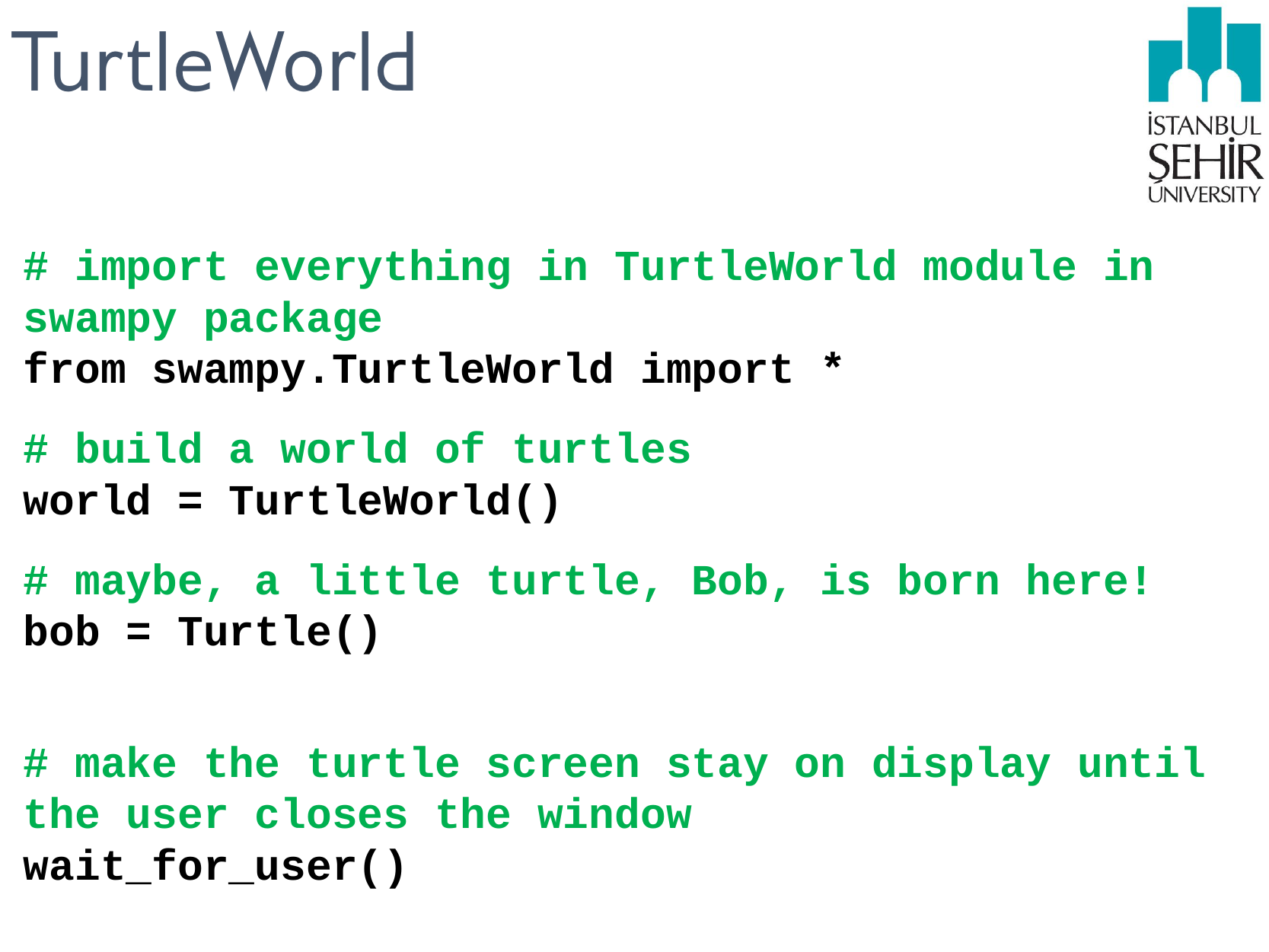

# TurtleWorld
# import everything in TurtleWorld module in swampy package from swampy.TurtleWorld import *
# build a world of turtles world = TurtleWorld()
# maybe, a little turtle, Bob, is born here! bob = Turtle()
# make the turtle screen stay on display until the user closes the window
wait_for_user()